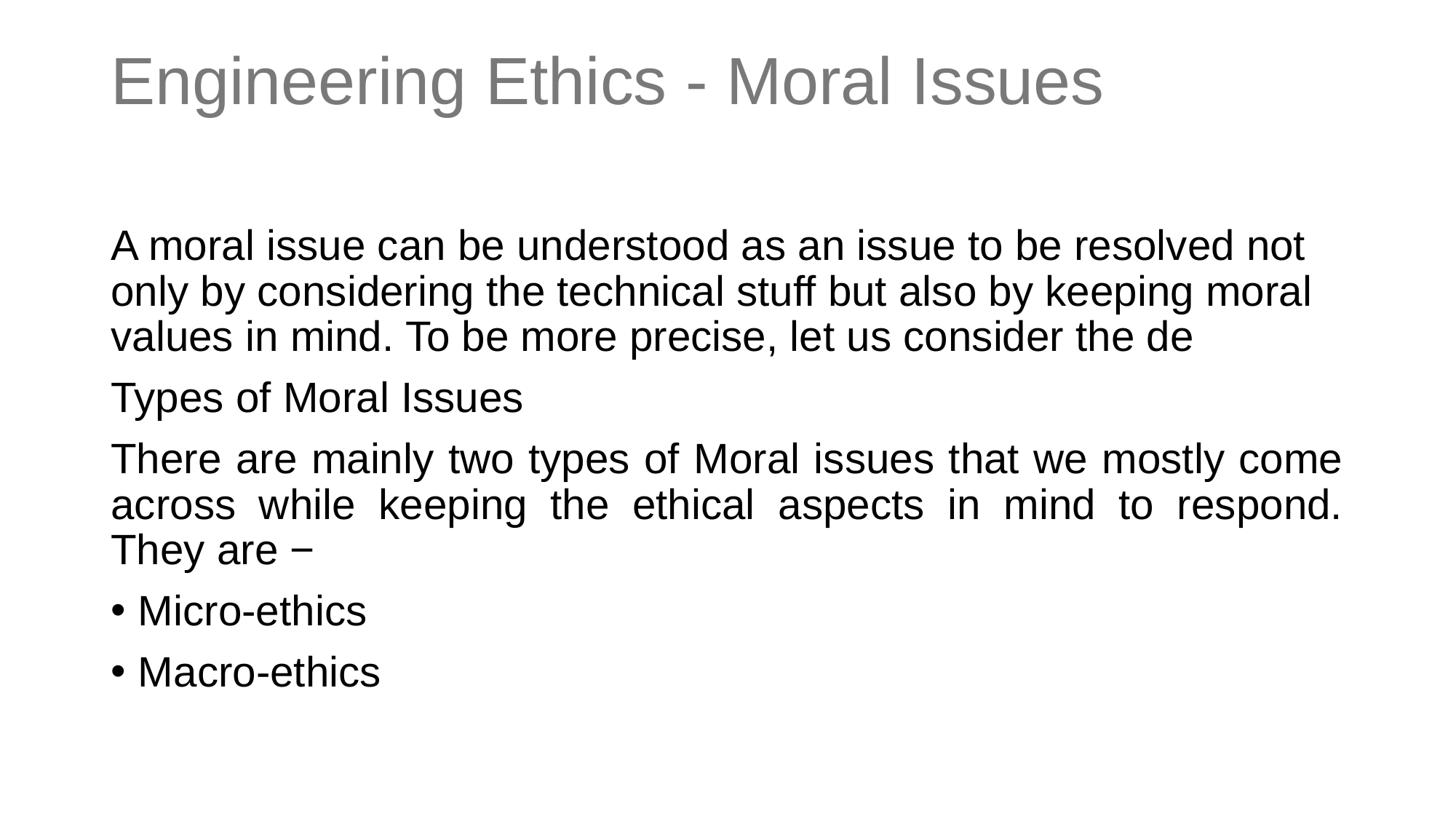

# Engineering Ethics - Moral Issues
A moral issue can be understood as an issue to be resolved not only by considering the technical stuff but also by keeping moral values in mind. To be more precise, let us consider the de
Types of Moral Issues
There are mainly two types of Moral issues that we mostly come across while keeping the ethical aspects in mind to respond. They are −
Micro-ethics
Macro-ethics